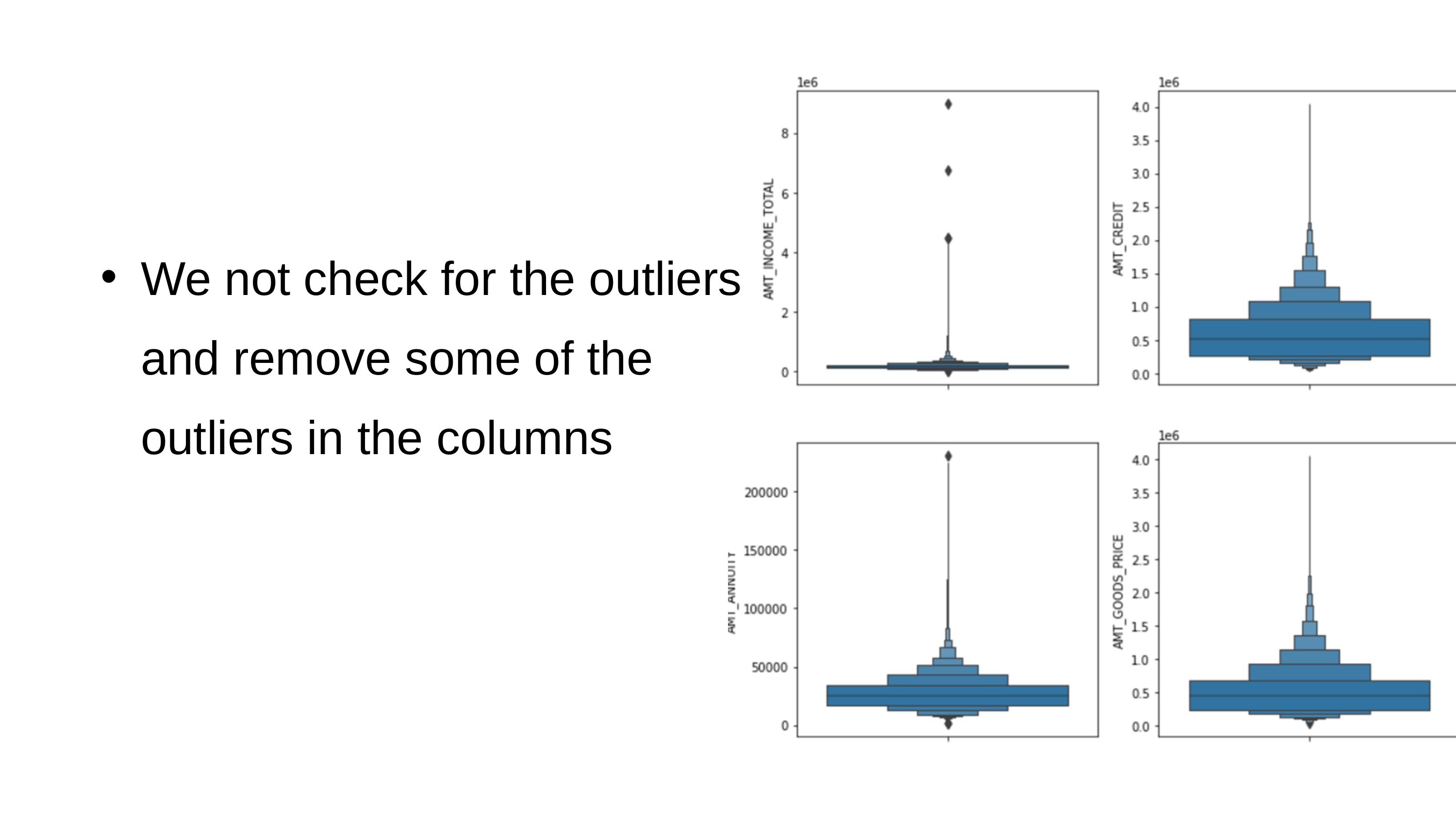

We not check for the outliers and remove some of the outliers in the columns